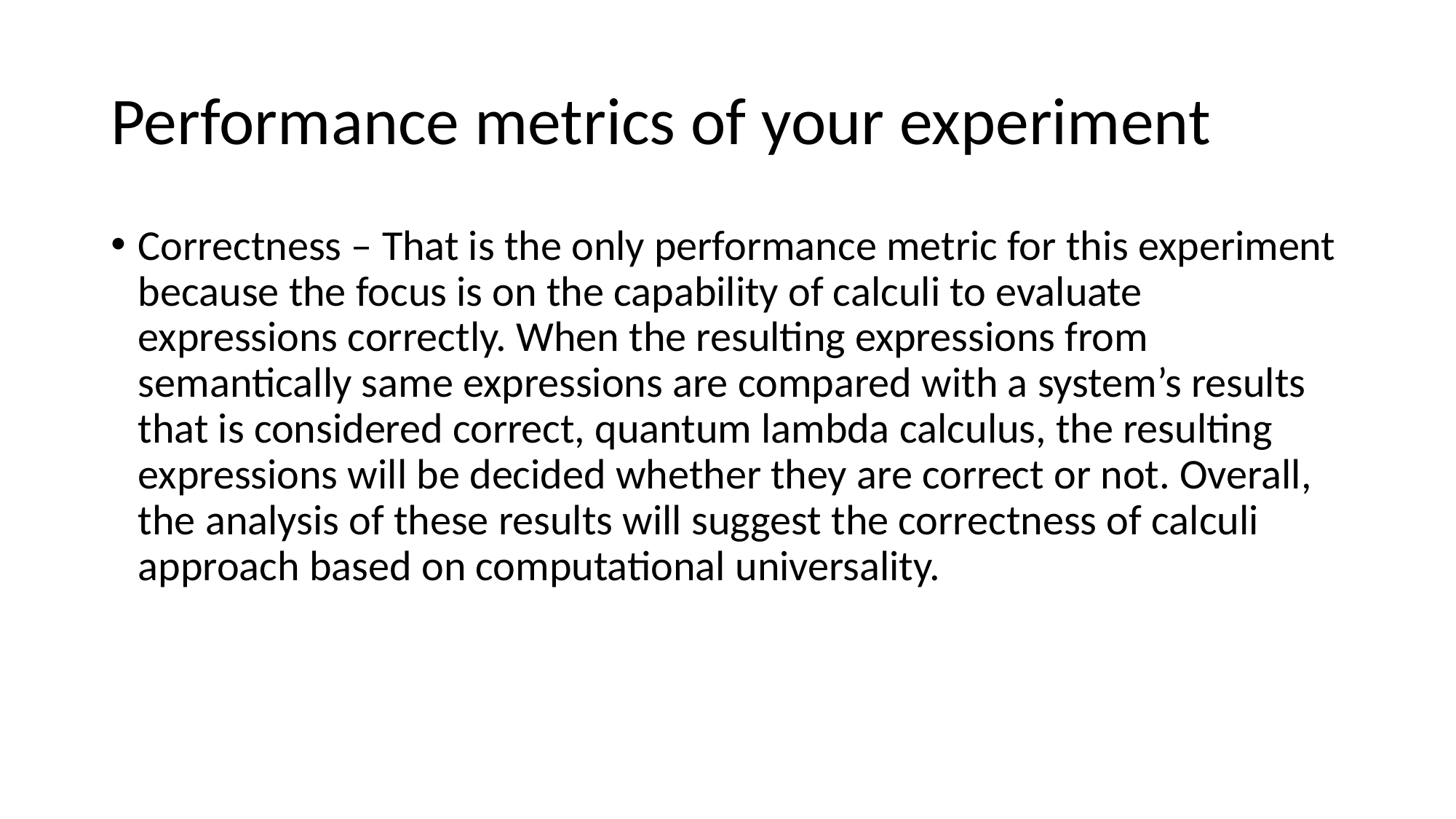

# Performance metrics of your experiment
Correctness – That is the only performance metric for this experiment because the focus is on the capability of calculi to evaluate expressions correctly. When the resulting expressions from semantically same expressions are compared with a system’s results that is considered correct, quantum lambda calculus, the resulting expressions will be decided whether they are correct or not. Overall, the analysis of these results will suggest the correctness of calculi approach based on computational universality.